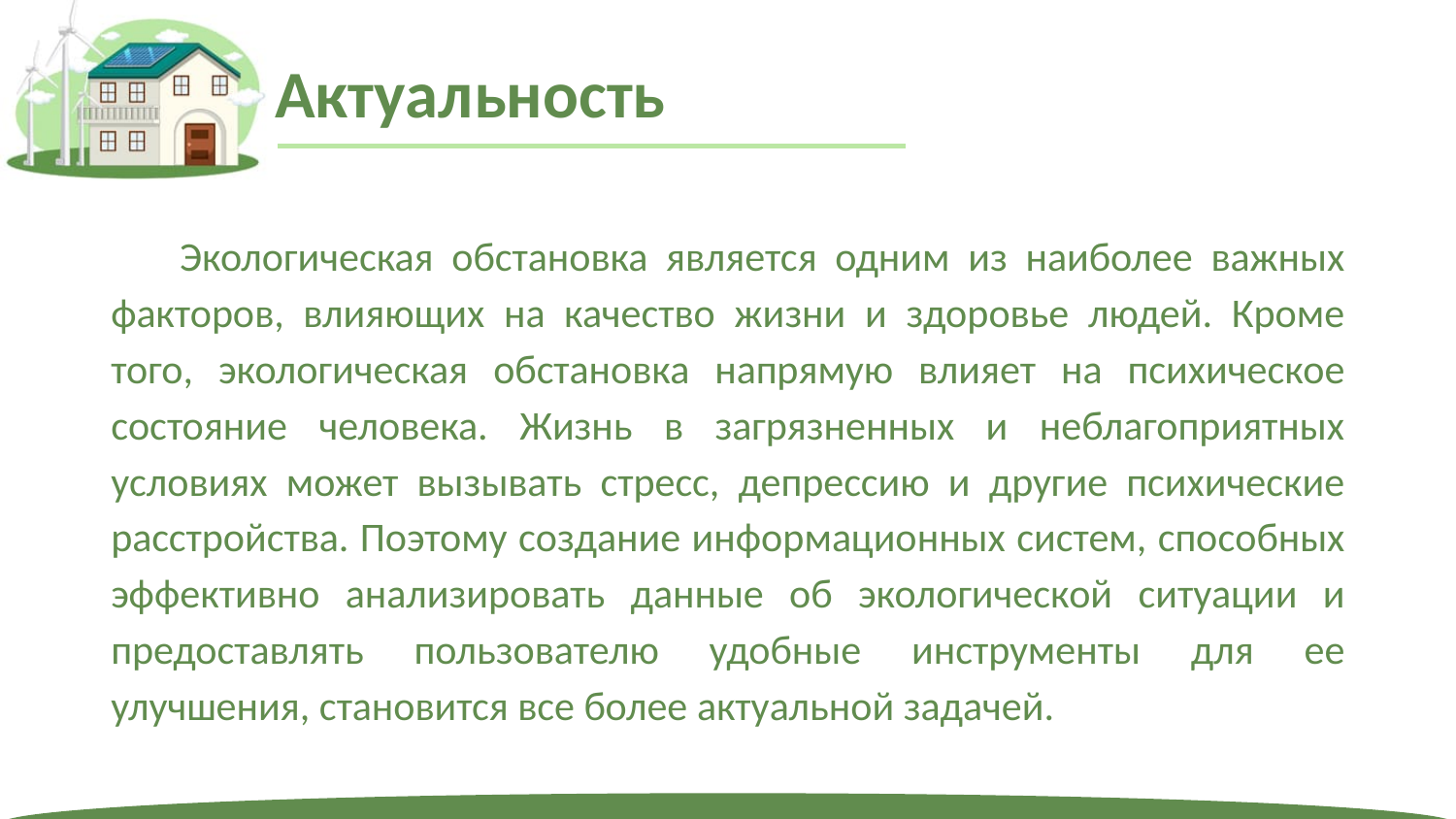

# Актуальность
Экологическая обстановка является одним из наиболее важных факторов, влияющих на качество жизни и здоровье людей. Кроме того, экологическая обстановка напрямую влияет на психическое состояние человека. Жизнь в загрязненных и неблагоприятных условиях может вызывать стресс, депрессию и другие психические расстройства. Поэтому создание информационных систем, способных эффективно анализировать данные об экологической ситуации и предоставлять пользователю удобные инструменты для ее улучшения, становится все более актуальной задачей.